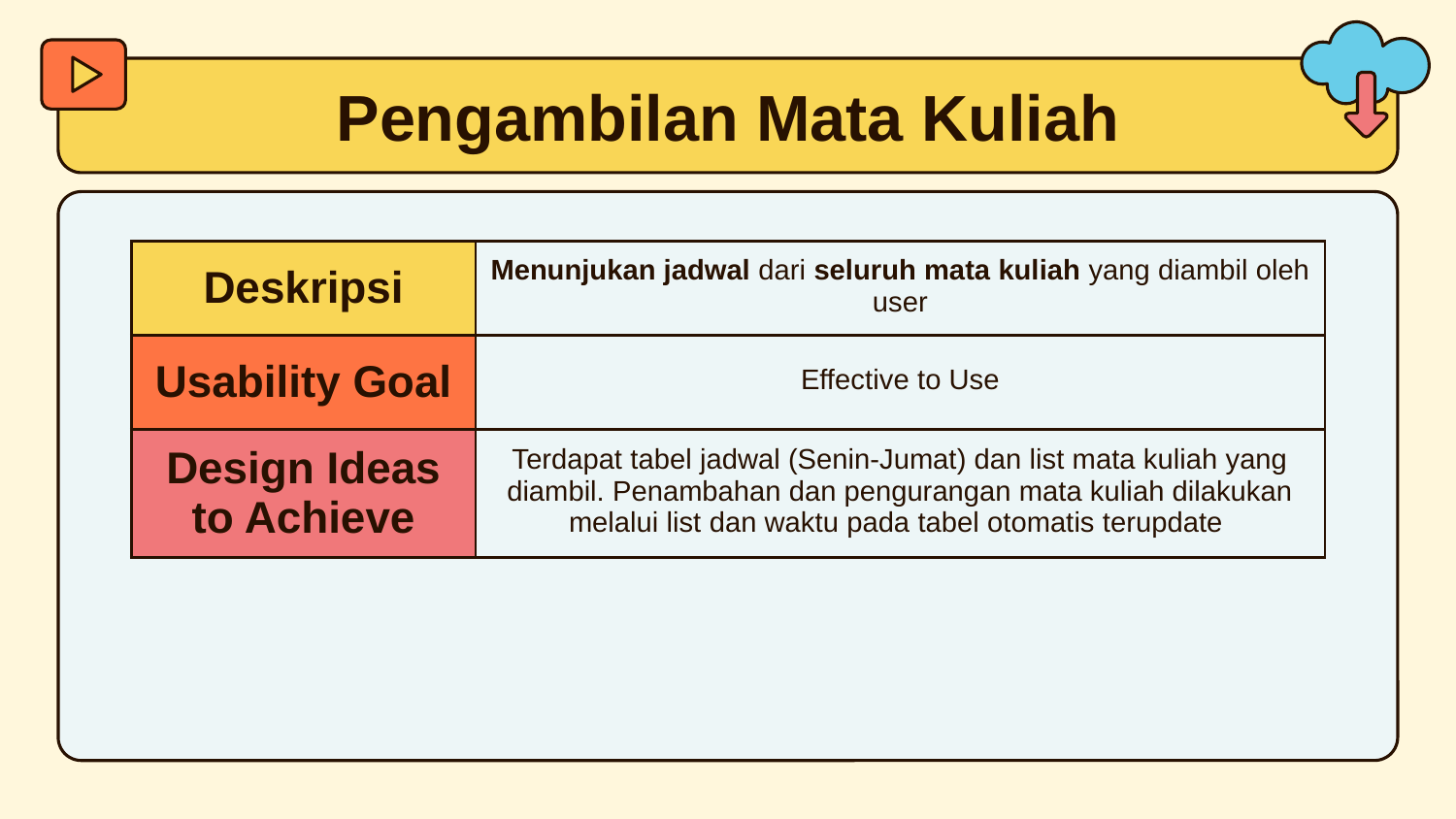

# Pengambilan Mata Kuliah
| Deskripsi | Menunjukan jadwal dari seluruh mata kuliah yang diambil oleh user |
| --- | --- |
| Usability Goal | Effective to Use |
| Design Ideas to Achieve | Terdapat tabel jadwal (Senin-Jumat) dan list mata kuliah yang diambil. Penambahan dan pengurangan mata kuliah dilakukan melalui list dan waktu pada tabel otomatis terupdate |